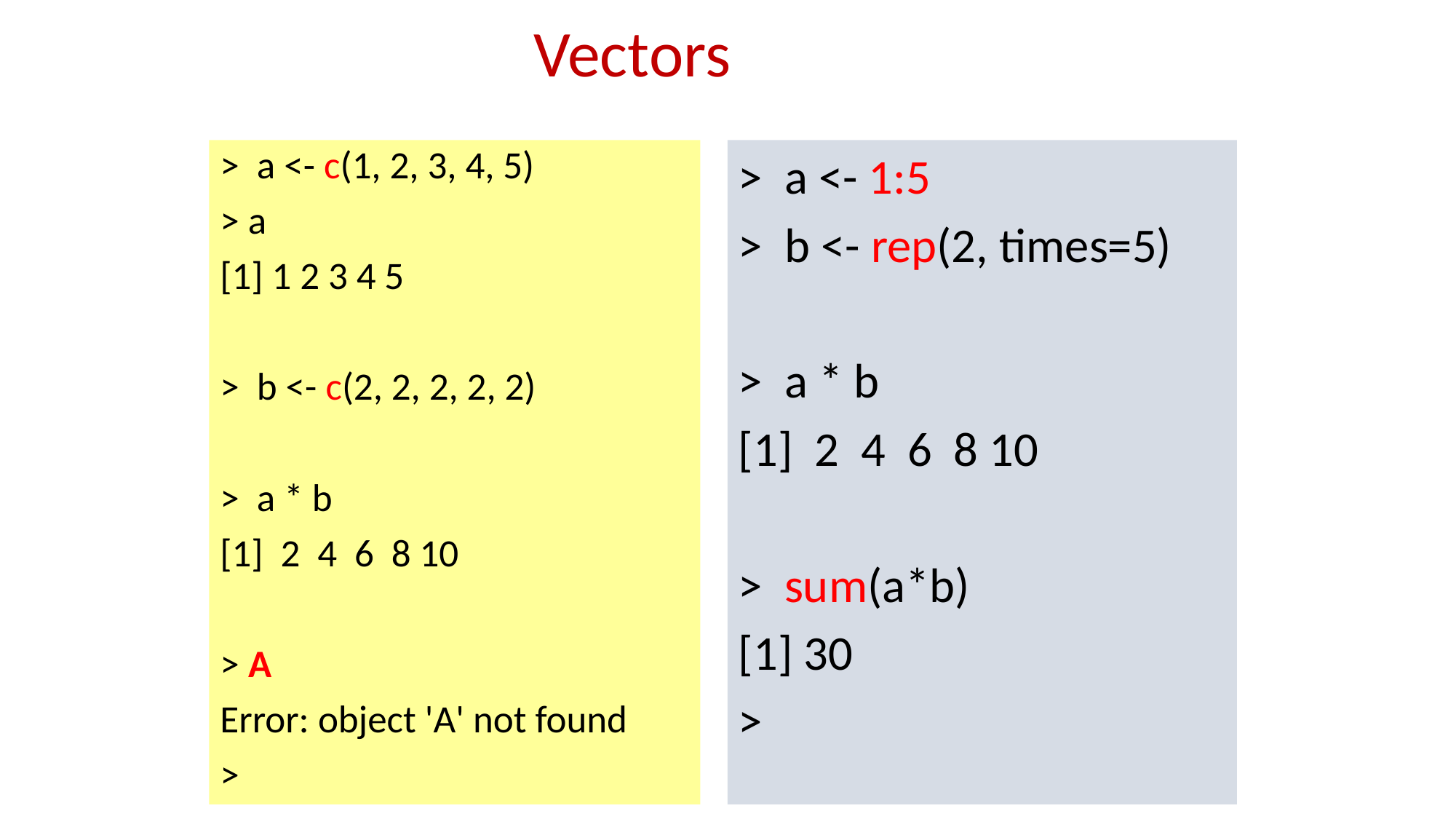

# Vectors
>  a <- c(1, 2, 3, 4, 5)
> a
[1] 1 2 3 4 5

>  b <- c(2, 2, 2, 2, 2)

>  a * b
[1]  2  4  6  8 10

> A
Error: object 'A' not found
>
>  a <- 1:5
>  b <- rep(2, times=5)

>  a * b
[1]  2  4  6  8 10

>  sum(a*b)
[1] 30
>